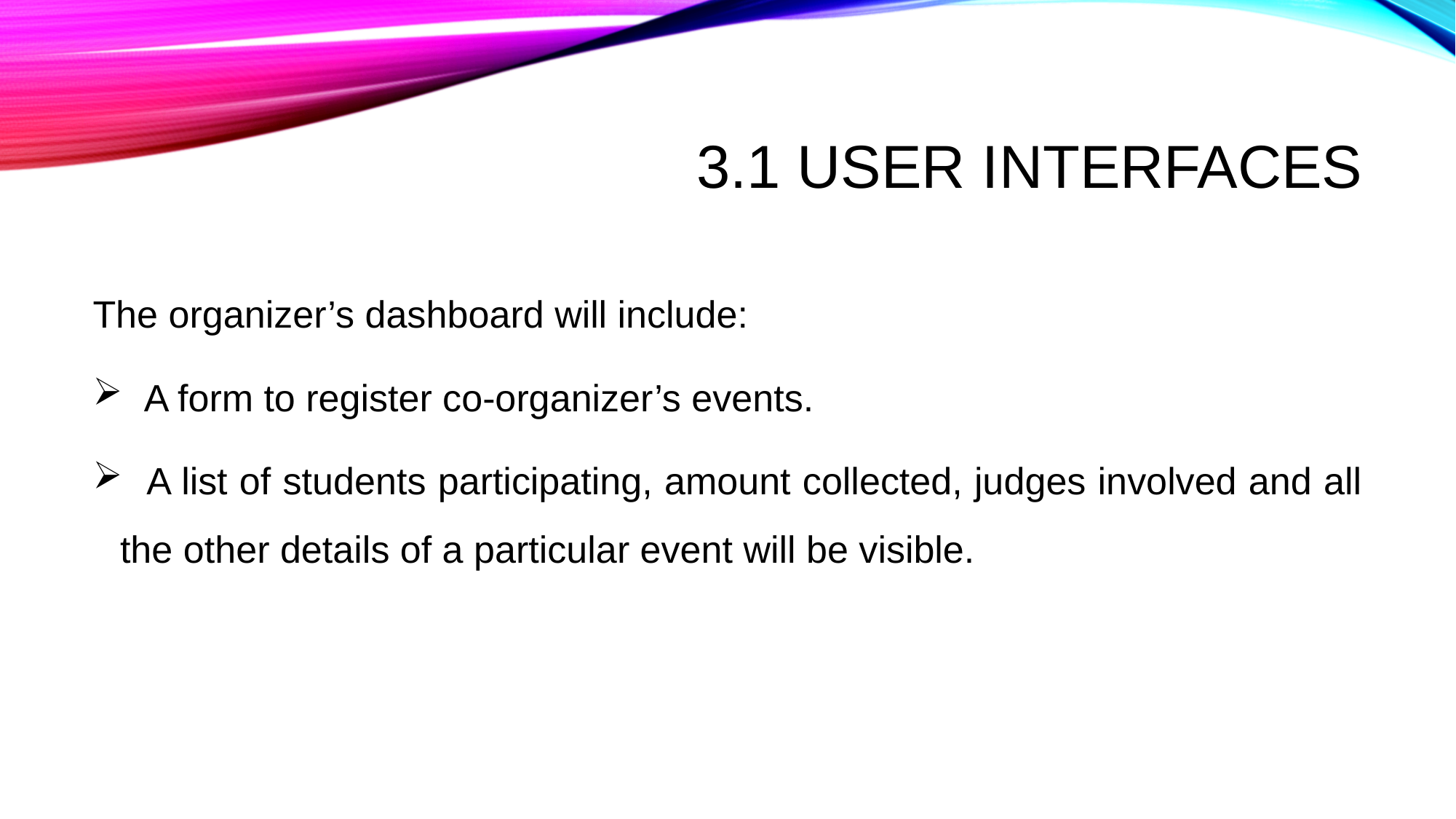

# 3.1 User Interfaces
The organizer’s dashboard will include:
  A form to register co-organizer’s events.
  A list of students participating, amount collected, judges involved and all the other details of a particular event will be visible.